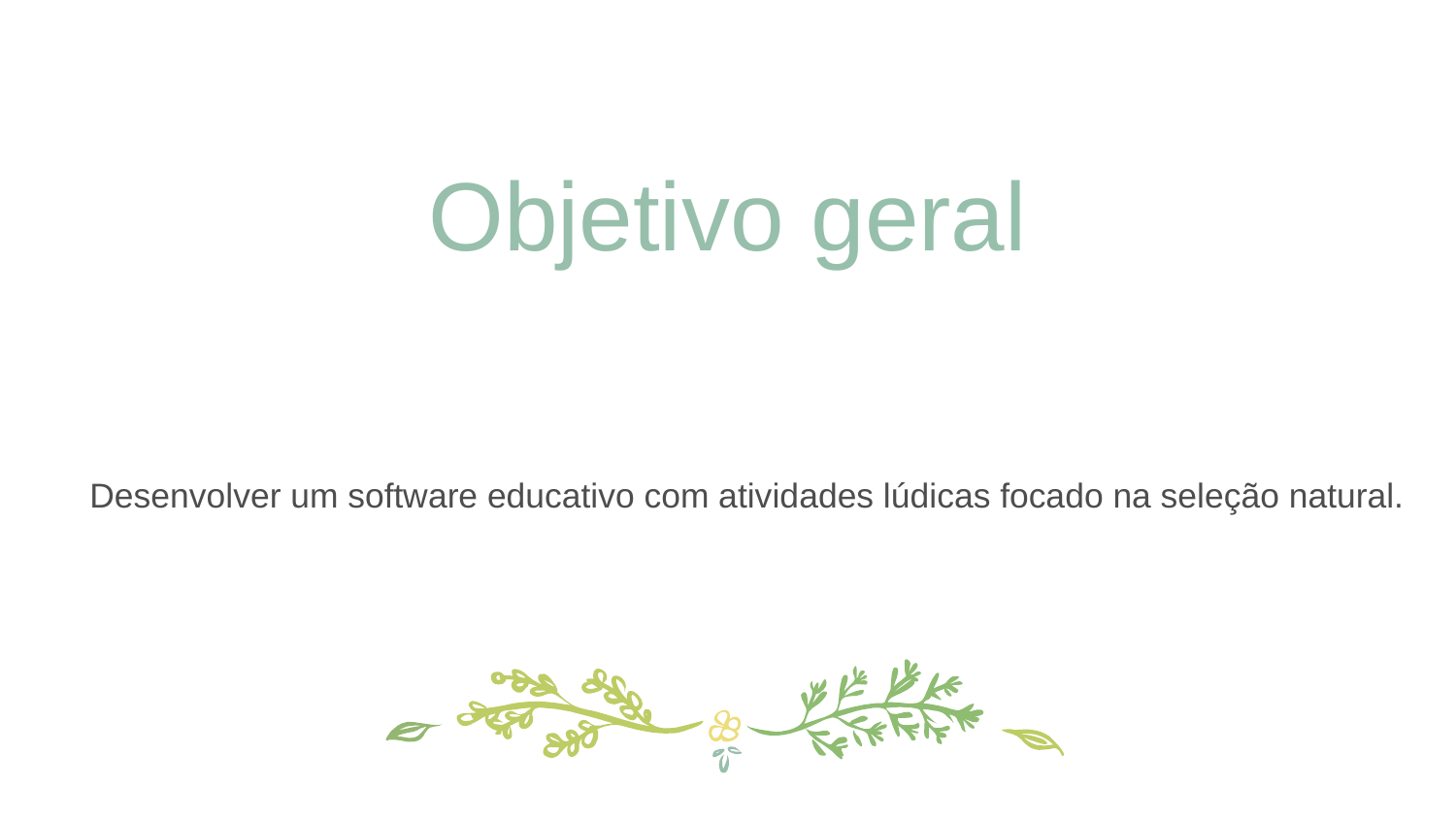

Objetivo geral
Desenvolver um software educativo com atividades lúdicas focado na seleção natural.